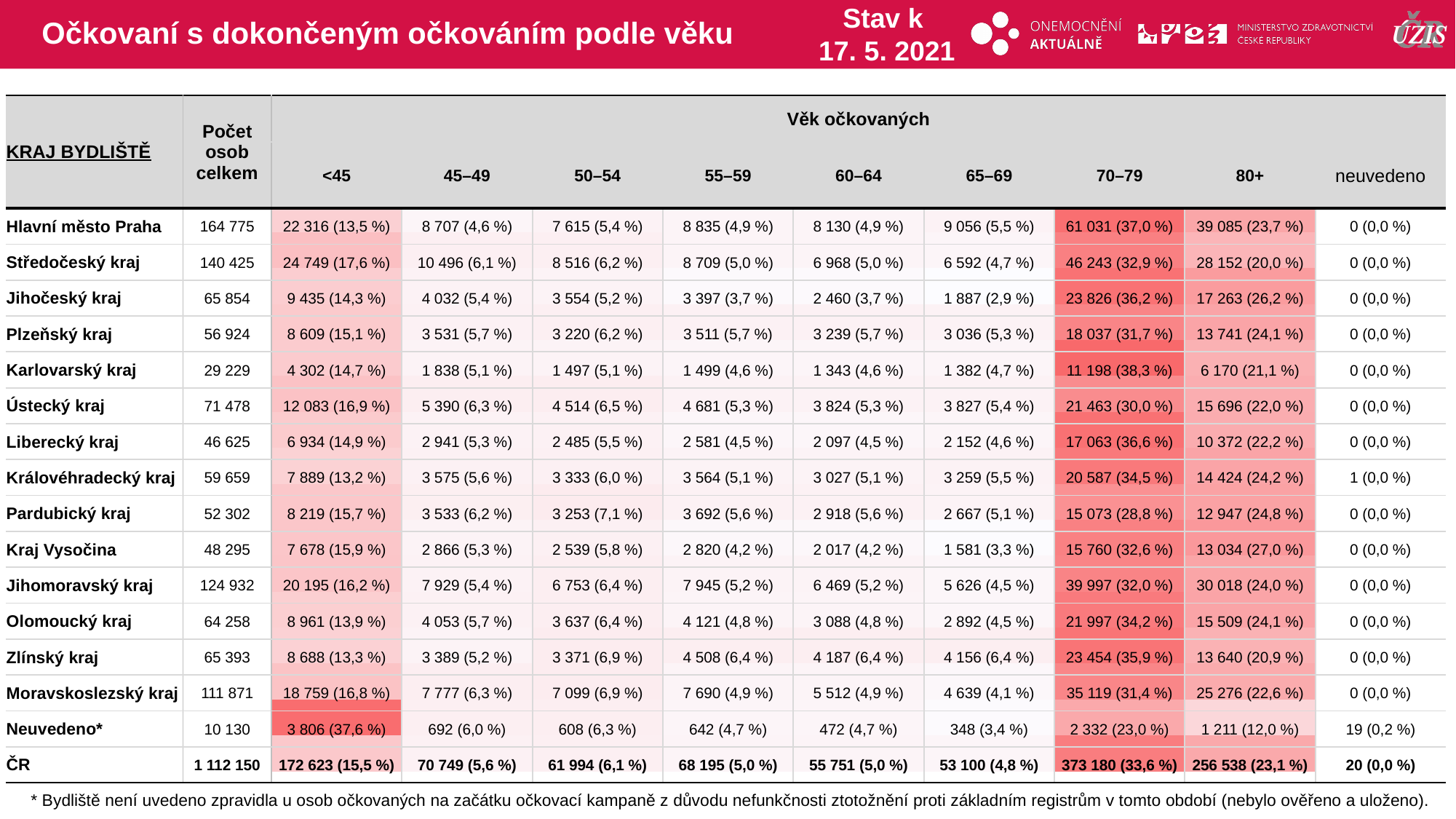

# Očkovaní s dokončeným očkováním podle věku
Stav k
17. 5. 2021
| KRAJ BYDLIŠTĚ | Počet osob celkem | Věk očkovaných |  |  |  |  |  |  |  |  |
| --- | --- | --- | --- | --- | --- | --- | --- | --- | --- | --- |
|  |  | <45 | 45–49 | 50–54 | 55–59 | 60–64 | 65–69 | 70–79 | 80+ | neuvedeno |
| Hlavní město Praha | 164 775 | 22 316 (13,5 %) | 8 707 (4,6 %) | 7 615 (5,4 %) | 8 835 (4,9 %) | 8 130 (4,9 %) | 9 056 (5,5 %) | 61 031 (37,0 %) | 39 085 (23,7 %) | 0 (0,0 %) |
| Středočeský kraj | 140 425 | 24 749 (17,6 %) | 10 496 (6,1 %) | 8 516 (6,2 %) | 8 709 (5,0 %) | 6 968 (5,0 %) | 6 592 (4,7 %) | 46 243 (32,9 %) | 28 152 (20,0 %) | 0 (0,0 %) |
| Jihočeský kraj | 65 854 | 9 435 (14,3 %) | 4 032 (5,4 %) | 3 554 (5,2 %) | 3 397 (3,7 %) | 2 460 (3,7 %) | 1 887 (2,9 %) | 23 826 (36,2 %) | 17 263 (26,2 %) | 0 (0,0 %) |
| Plzeňský kraj | 56 924 | 8 609 (15,1 %) | 3 531 (5,7 %) | 3 220 (6,2 %) | 3 511 (5,7 %) | 3 239 (5,7 %) | 3 036 (5,3 %) | 18 037 (31,7 %) | 13 741 (24,1 %) | 0 (0,0 %) |
| Karlovarský kraj | 29 229 | 4 302 (14,7 %) | 1 838 (5,1 %) | 1 497 (5,1 %) | 1 499 (4,6 %) | 1 343 (4,6 %) | 1 382 (4,7 %) | 11 198 (38,3 %) | 6 170 (21,1 %) | 0 (0,0 %) |
| Ústecký kraj | 71 478 | 12 083 (16,9 %) | 5 390 (6,3 %) | 4 514 (6,5 %) | 4 681 (5,3 %) | 3 824 (5,3 %) | 3 827 (5,4 %) | 21 463 (30,0 %) | 15 696 (22,0 %) | 0 (0,0 %) |
| Liberecký kraj | 46 625 | 6 934 (14,9 %) | 2 941 (5,3 %) | 2 485 (5,5 %) | 2 581 (4,5 %) | 2 097 (4,5 %) | 2 152 (4,6 %) | 17 063 (36,6 %) | 10 372 (22,2 %) | 0 (0,0 %) |
| Královéhradecký kraj | 59 659 | 7 889 (13,2 %) | 3 575 (5,6 %) | 3 333 (6,0 %) | 3 564 (5,1 %) | 3 027 (5,1 %) | 3 259 (5,5 %) | 20 587 (34,5 %) | 14 424 (24,2 %) | 1 (0,0 %) |
| Pardubický kraj | 52 302 | 8 219 (15,7 %) | 3 533 (6,2 %) | 3 253 (7,1 %) | 3 692 (5,6 %) | 2 918 (5,6 %) | 2 667 (5,1 %) | 15 073 (28,8 %) | 12 947 (24,8 %) | 0 (0,0 %) |
| Kraj Vysočina | 48 295 | 7 678 (15,9 %) | 2 866 (5,3 %) | 2 539 (5,8 %) | 2 820 (4,2 %) | 2 017 (4,2 %) | 1 581 (3,3 %) | 15 760 (32,6 %) | 13 034 (27,0 %) | 0 (0,0 %) |
| Jihomoravský kraj | 124 932 | 20 195 (16,2 %) | 7 929 (5,4 %) | 6 753 (6,4 %) | 7 945 (5,2 %) | 6 469 (5,2 %) | 5 626 (4,5 %) | 39 997 (32,0 %) | 30 018 (24,0 %) | 0 (0,0 %) |
| Olomoucký kraj | 64 258 | 8 961 (13,9 %) | 4 053 (5,7 %) | 3 637 (6,4 %) | 4 121 (4,8 %) | 3 088 (4,8 %) | 2 892 (4,5 %) | 21 997 (34,2 %) | 15 509 (24,1 %) | 0 (0,0 %) |
| Zlínský kraj | 65 393 | 8 688 (13,3 %) | 3 389 (5,2 %) | 3 371 (6,9 %) | 4 508 (6,4 %) | 4 187 (6,4 %) | 4 156 (6,4 %) | 23 454 (35,9 %) | 13 640 (20,9 %) | 0 (0,0 %) |
| Moravskoslezský kraj | 111 871 | 18 759 (16,8 %) | 7 777 (6,3 %) | 7 099 (6,9 %) | 7 690 (4,9 %) | 5 512 (4,9 %) | 4 639 (4,1 %) | 35 119 (31,4 %) | 25 276 (22,6 %) | 0 (0,0 %) |
| Neuvedeno\* | 10 130 | 3 806 (37,6 %) | 692 (6,0 %) | 608 (6,3 %) | 642 (4,7 %) | 472 (4,7 %) | 348 (3,4 %) | 2 332 (23,0 %) | 1 211 (12,0 %) | 19 (0,2 %) |
| ČR | 1 112 150 | 172 623 (15,5 %) | 70 749 (5,6 %) | 61 994 (6,1 %) | 68 195 (5,0 %) | 55 751 (5,0 %) | 53 100 (4,8 %) | 373 180 (33,6 %) | 256 538 (23,1 %) | 20 (0,0 %) |
|  |  |  |  |  |  |  |  |  |
| --- | --- | --- | --- | --- | --- | --- | --- | --- |
|  |  |  |  |  |  |  |  |  |
|  |  |  |  |  |  |  |  |  |
|  |  |  |  |  |  |  |  |  |
|  |  |  |  |  |  |  |  |  |
|  |  |  |  |  |  |  |  |  |
|  |  |  |  |  |  |  |  |  |
|  |  |  |  |  |  |  |  |  |
|  |  |  |  |  |  |  |  |  |
|  |  |  |  |  |  |  |  |  |
|  |  |  |  |  |  |  |  |  |
|  |  |  |  |  |  |  |  |  |
|  |  |  |  |  |  |  |  |  |
|  |  |  |  |  |  |  |  |  |
|  |  |  |  |  |  |  |  |  |
|  |  |  |  |  |  |  |  |  |
* Bydliště není uvedeno zpravidla u osob očkovaných na začátku očkovací kampaně z důvodu nefunkčnosti ztotožnění proti základním registrům v tomto období (nebylo ověřeno a uloženo).